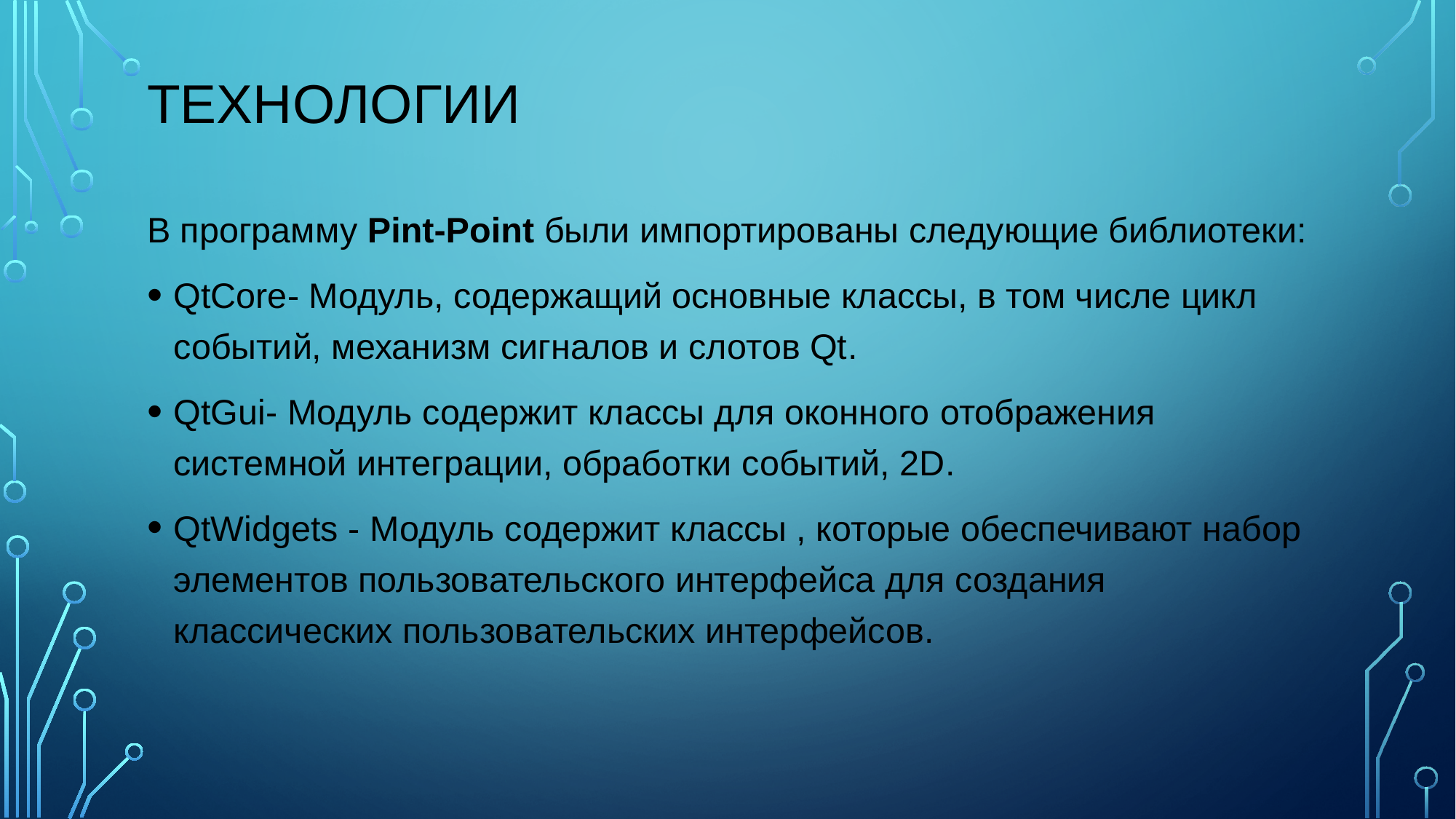

# Технологии
В программу Pint-Point были импортированы следующие библиотеки:
QtCore- Модуль, содержащий основные классы, в том числе цикл событий, механизм сигналов и слотов Qt.
QtGui- Модуль содержит классы для оконного отображения системной интеграции, обработки событий, 2D.
QtWidgets - Модуль содержит классы , которые обеспечивают набор элементов пользовательского интерфейса для создания классических пользовательских интерфейсов.